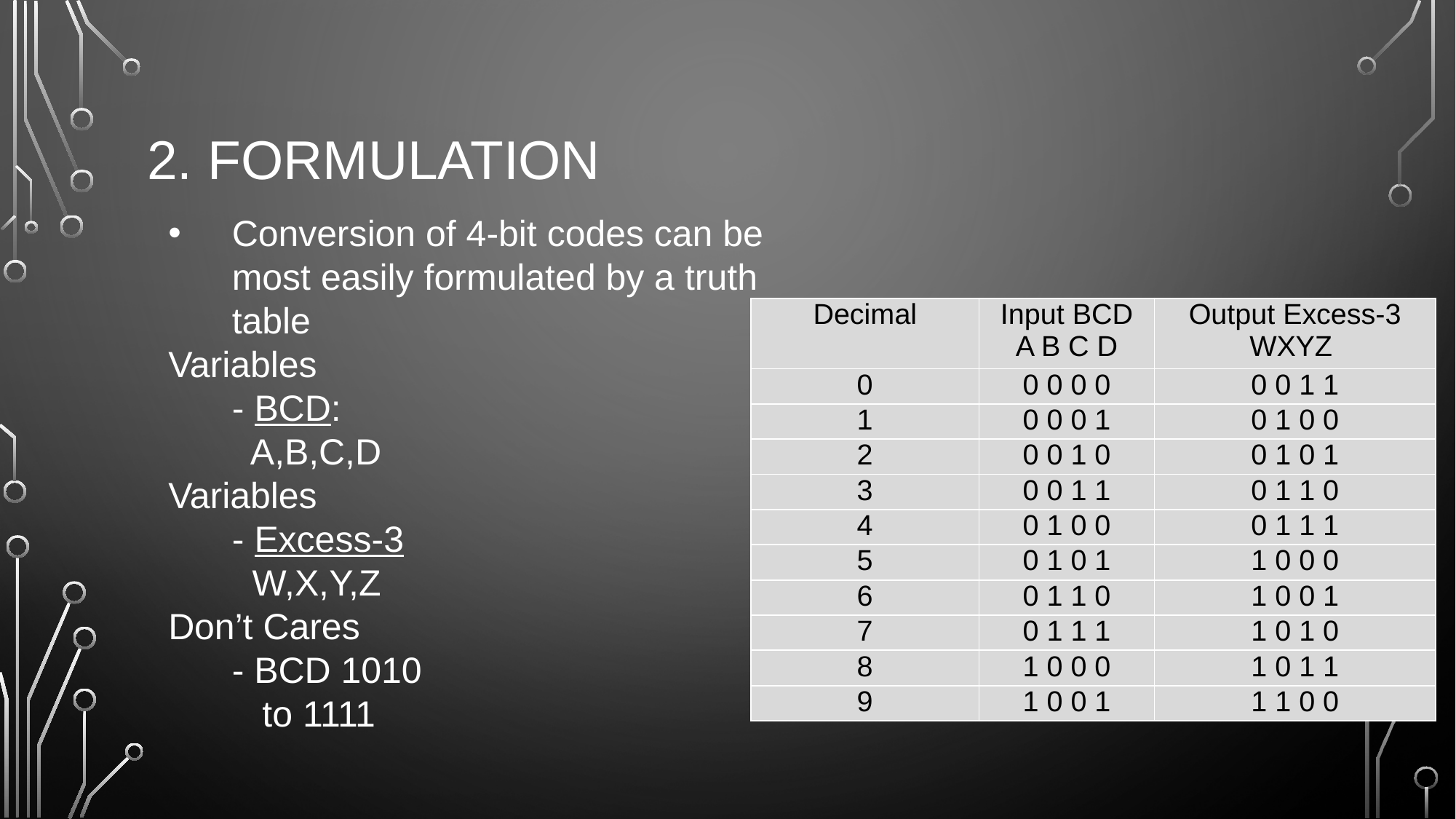

# 2. Formulation
Conversion of 4-bit codes can be most easily formulated by a truth table
Variables
- BCD:
  A,B,C,D
Variables
- Excess-3
  W,X,Y,Z
Don’t Cares
- BCD 1010
   to 1111
| Decimal | Input BCD A B C D | Output Excess-3 WXYZ |
| --- | --- | --- |
| 0 | 0 0 0 0 | 0 0 1 1 |
| 1 | 0 0 0 1 | 0 1 0 0 |
| 2 | 0 0 1 0 | 0 1 0 1 |
| 3 | 0 0 1 1 | 0 1 1 0 |
| 4 | 0 1 0 0 | 0 1 1 1 |
| 5 | 0 1 0 1 | 1 0 0 0 |
| 6 | 0 1 1 0 | 1 0 0 1 |
| 7 | 0 1 1 1 | 1 0 1 0 |
| 8 | 1 0 0 0 | 1 0 1 1 |
| 9 | 1 0 0 1 | 1 1 0 0 |